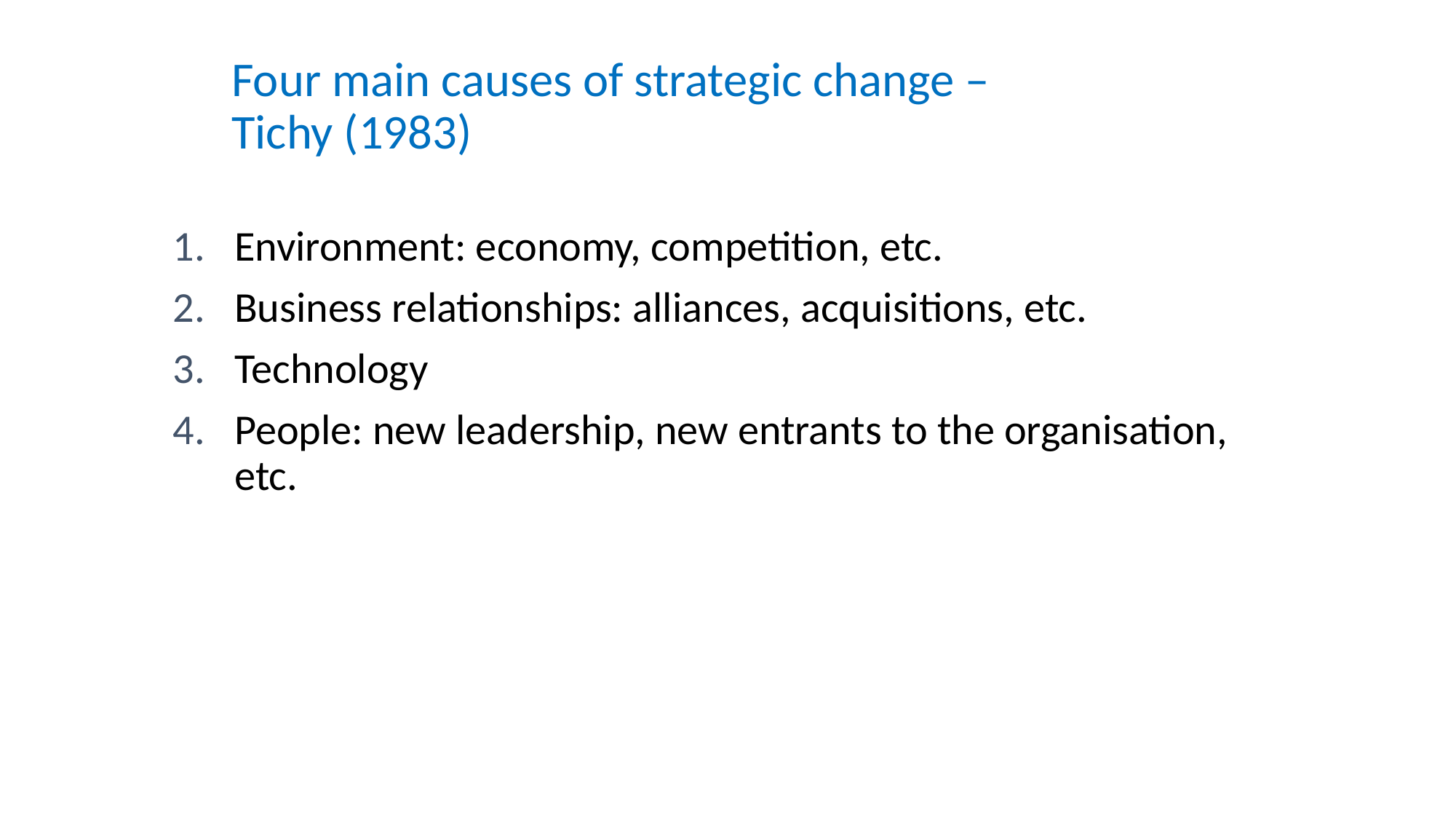

# Four main causes of strategic change – Tichy (1983)
Environment: economy, competition, etc.
Business relationships: alliances, acquisitions, etc.
Technology
People: new leadership, new entrants to the organisation, etc.